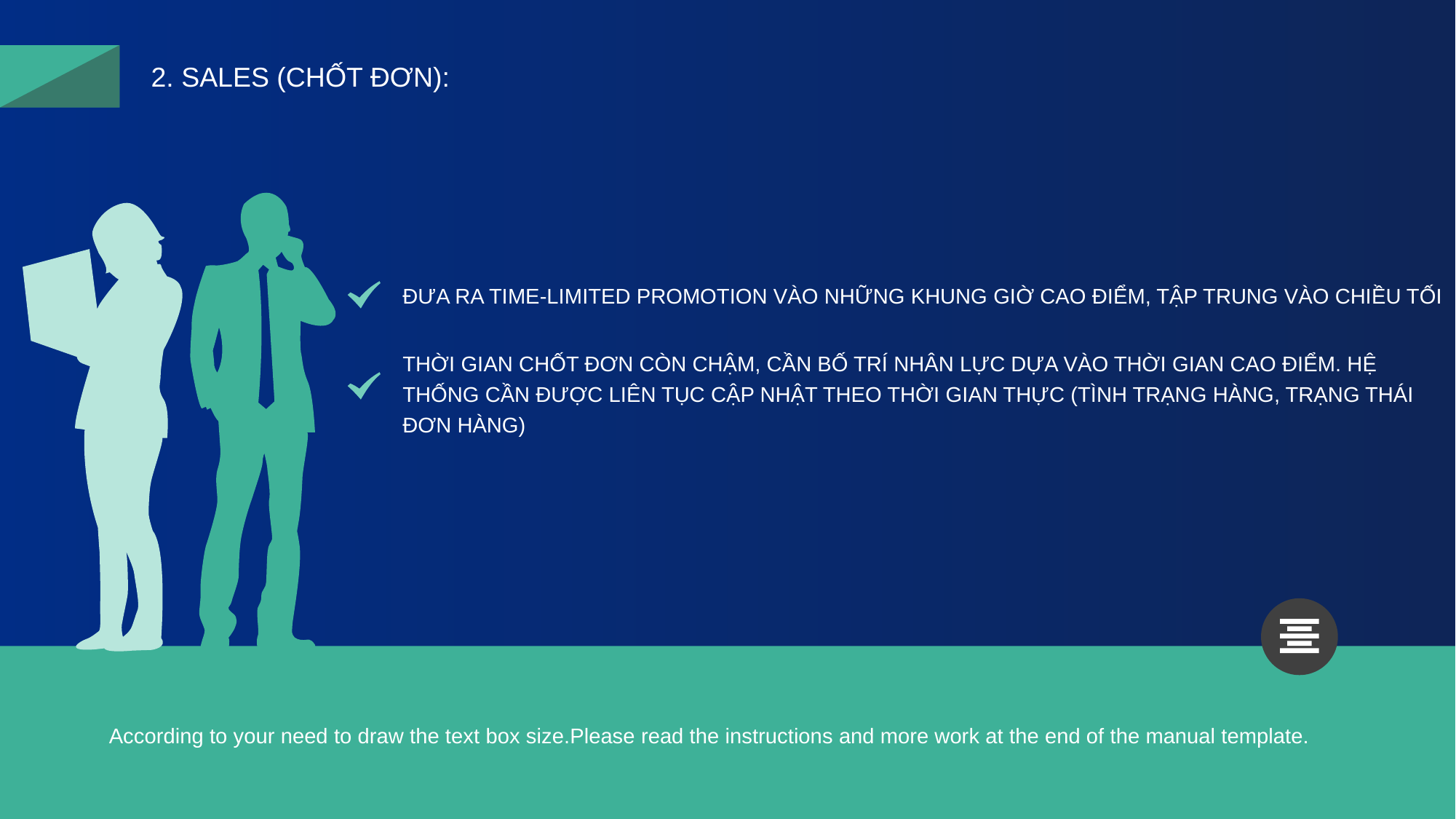

2. SALES (CHỐT ĐƠN):

ĐƯA RA TIME-LIMITED PROMOTION VÀO NHỮNG KHUNG GIỜ CAO ĐIỂM, TẬP TRUNG VÀO CHIỀU TỐI

THỜI GIAN CHỐT ĐƠN CÒN CHẬM, CẦN BỐ TRÍ NHÂN LỰC DỰA VÀO THỜI GIAN CAO ĐIỂM. HỆ THỐNG CẦN ĐƯỢC LIÊN TỤC CẬP NHẬT THEO THỜI GIAN THỰC (TÌNH TRẠNG HÀNG, TRẠNG THÁI ĐƠN HÀNG)

According to your need to draw the text box size.Please read the instructions and more work at the end of the manual template.